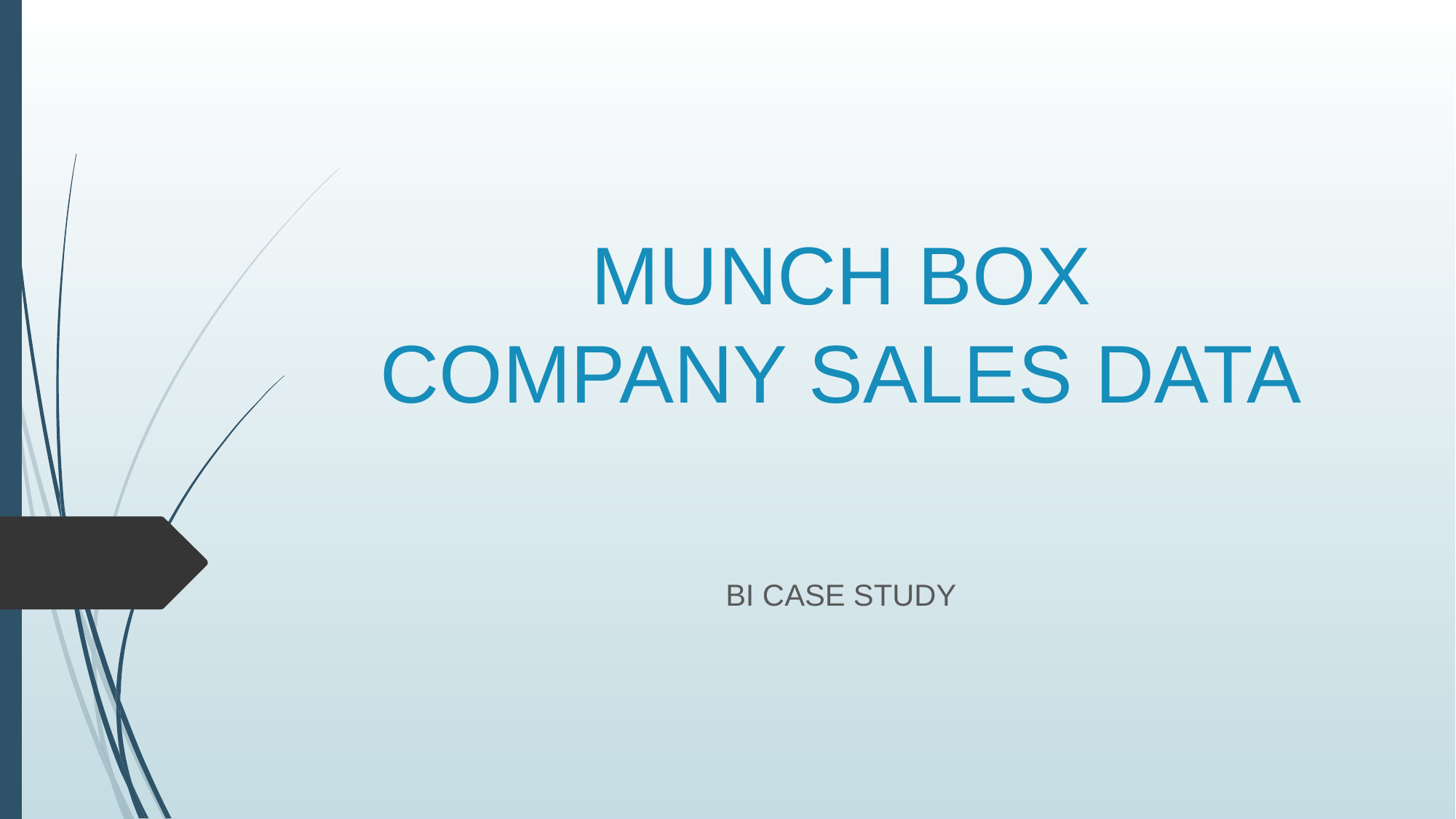

# MUNCH BOX COMPANY SALES DATA
BI CASE STUDY